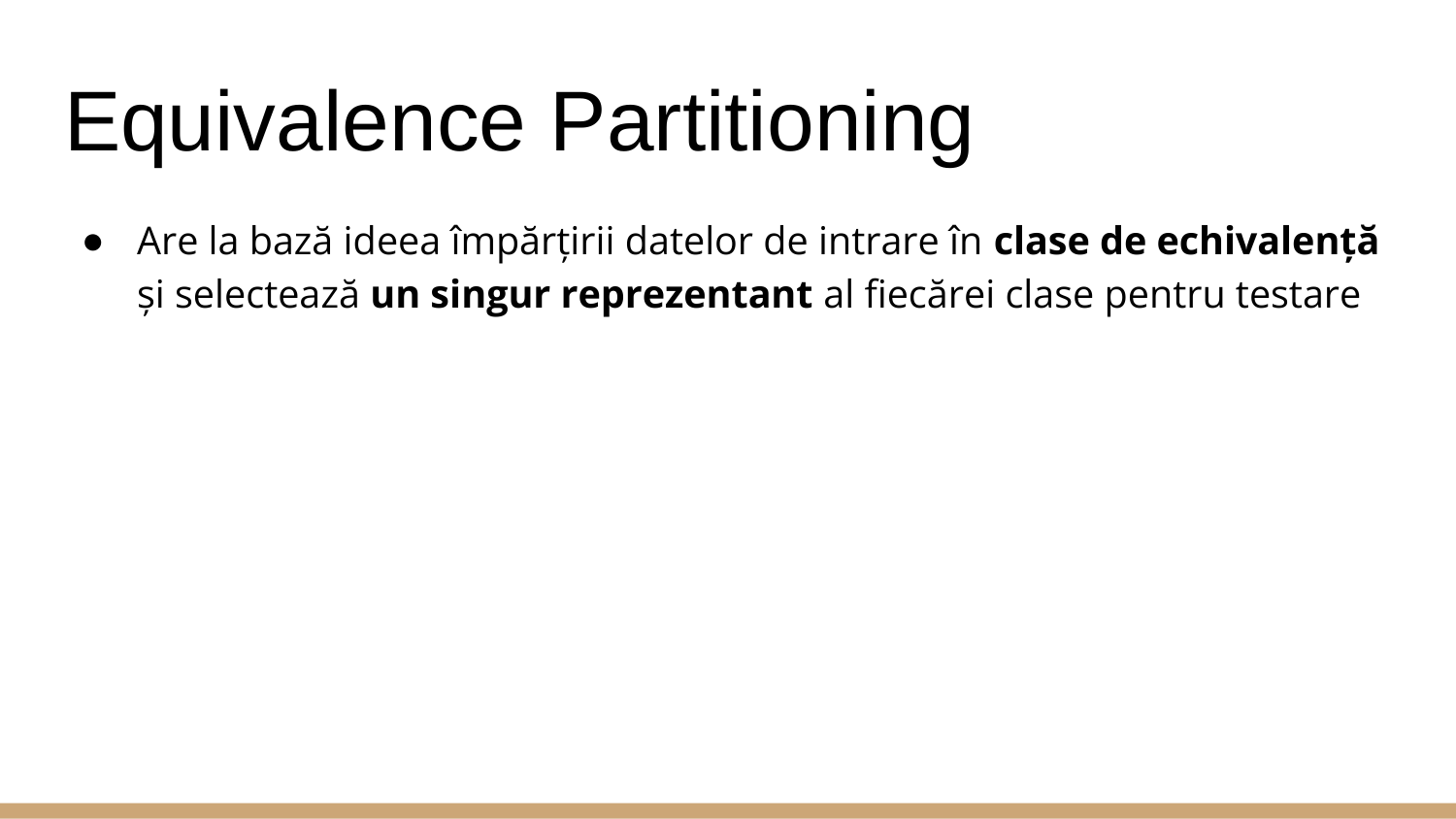

# Equivalence Partitioning
Are la bază ideea împărțirii datelor de intrare în clase de echivalență și selectează un singur reprezentant al fiecărei clase pentru testare